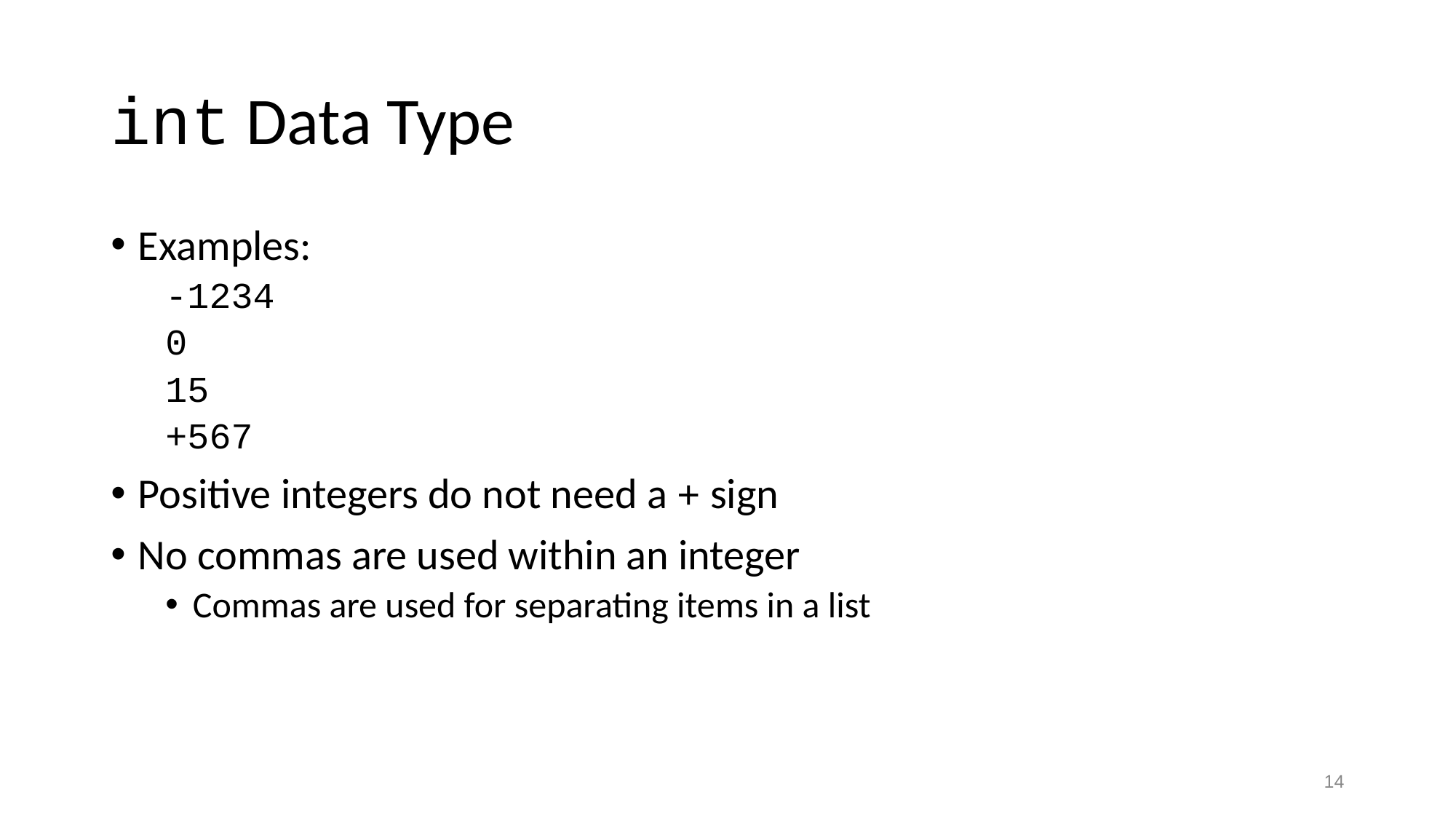

# int Data Type
Examples:
-1234
0
15
+567
Positive integers do not need a + sign
No commas are used within an integer
Commas are used for separating items in a list

14